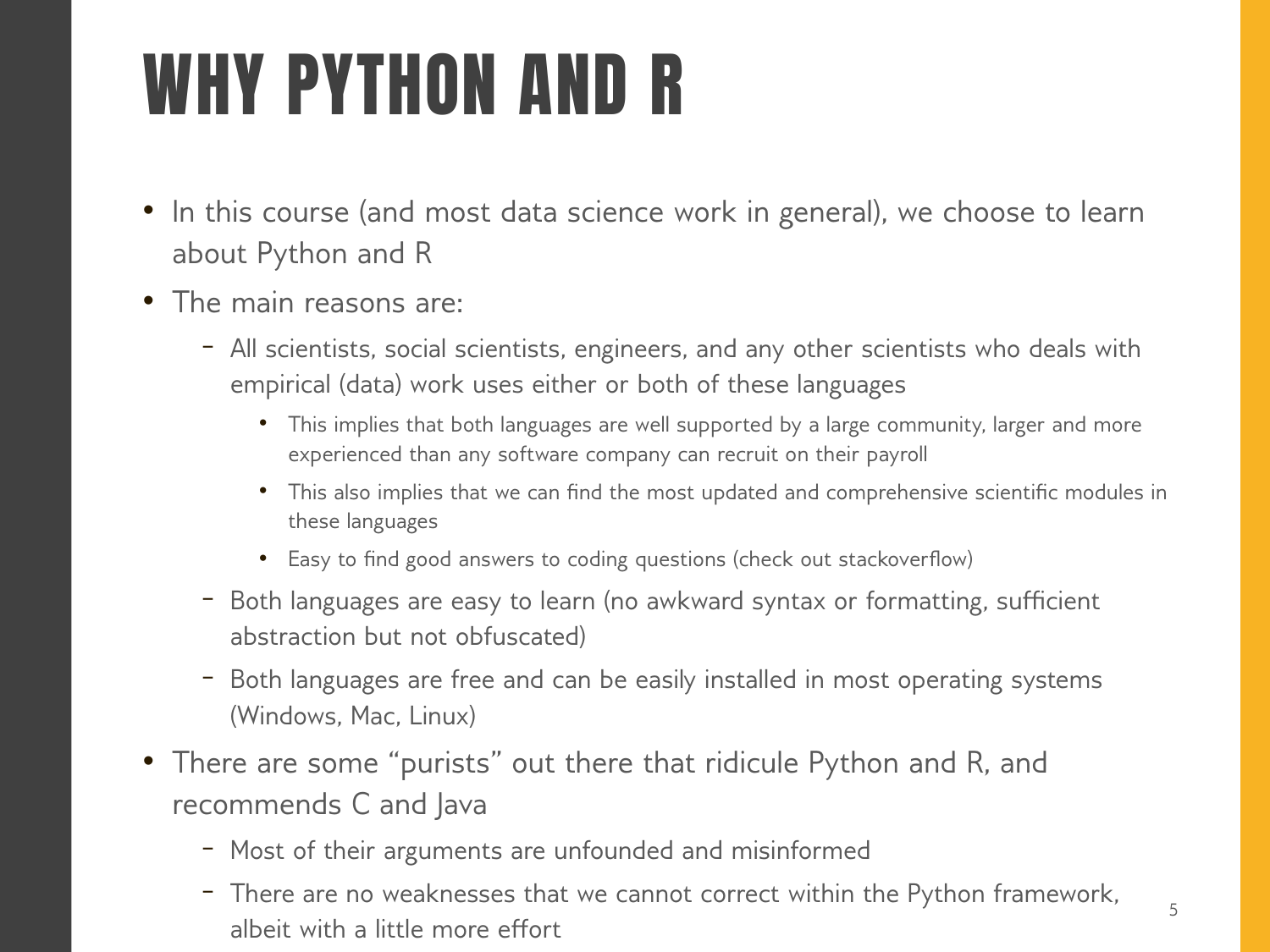

# Why python and R
In this course (and most data science work in general), we choose to learn about Python and R
The main reasons are:
All scientists, social scientists, engineers, and any other scientists who deals with empirical (data) work uses either or both of these languages
This implies that both languages are well supported by a large community, larger and more experienced than any software company can recruit on their payroll
This also implies that we can find the most updated and comprehensive scientific modules in these languages
Easy to find good answers to coding questions (check out stackoverflow)
Both languages are easy to learn (no awkward syntax or formatting, sufficient abstraction but not obfuscated)
Both languages are free and can be easily installed in most operating systems (Windows, Mac, Linux)
There are some “purists” out there that ridicule Python and R, and recommends C and Java
Most of their arguments are unfounded and misinformed
There are no weaknesses that we cannot correct within the Python framework, albeit with a little more effort
5